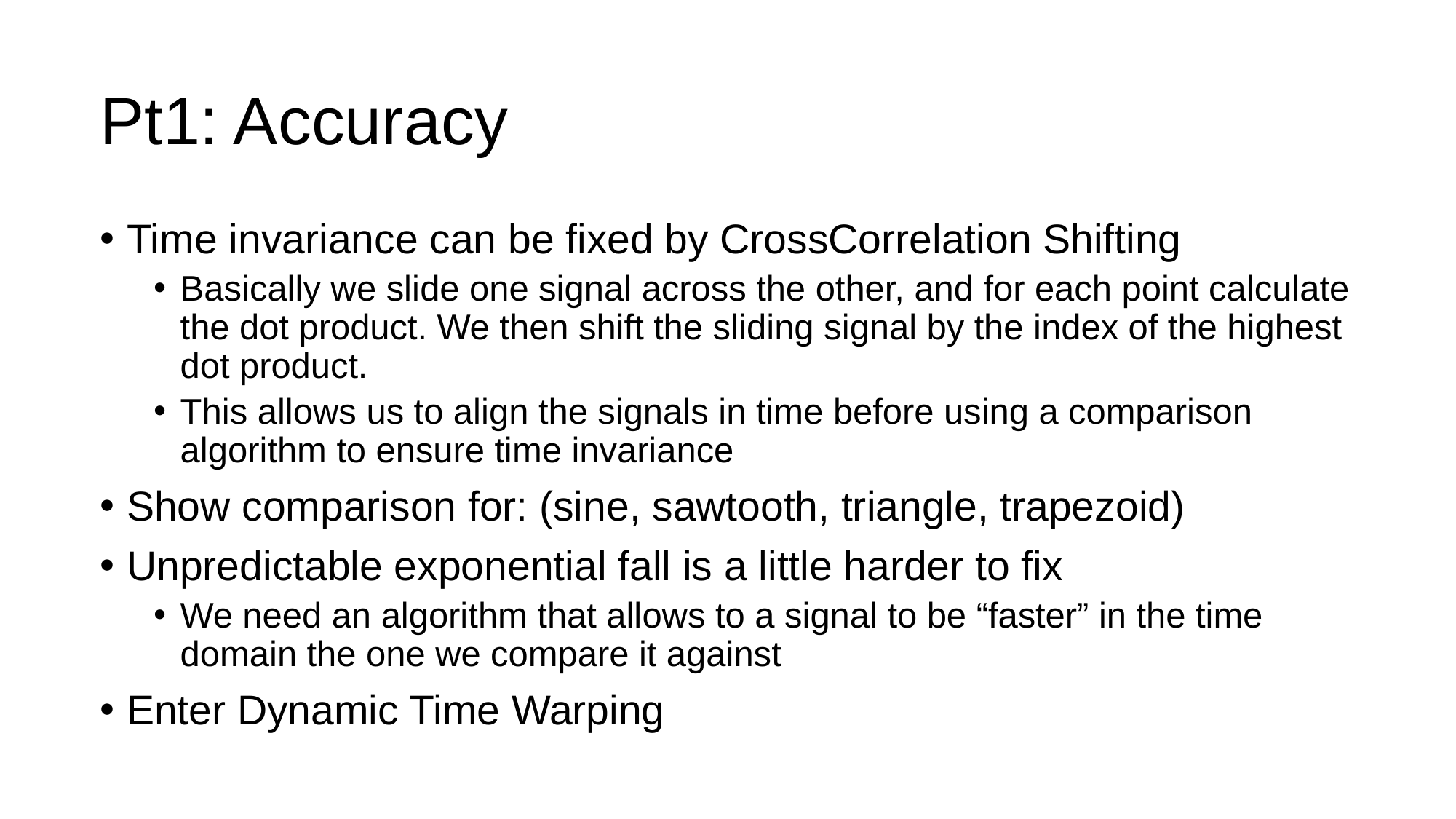

# Pt1: Accuracy
Time invariance can be fixed by CrossCorrelation Shifting
Basically we slide one signal across the other, and for each point calculate the dot product. We then shift the sliding signal by the index of the highest dot product.
This allows us to align the signals in time before using a comparison algorithm to ensure time invariance
Show comparison for: (sine, sawtooth, triangle, trapezoid)
Unpredictable exponential fall is a little harder to fix
We need an algorithm that allows to a signal to be “faster” in the time domain the one we compare it against
Enter Dynamic Time Warping